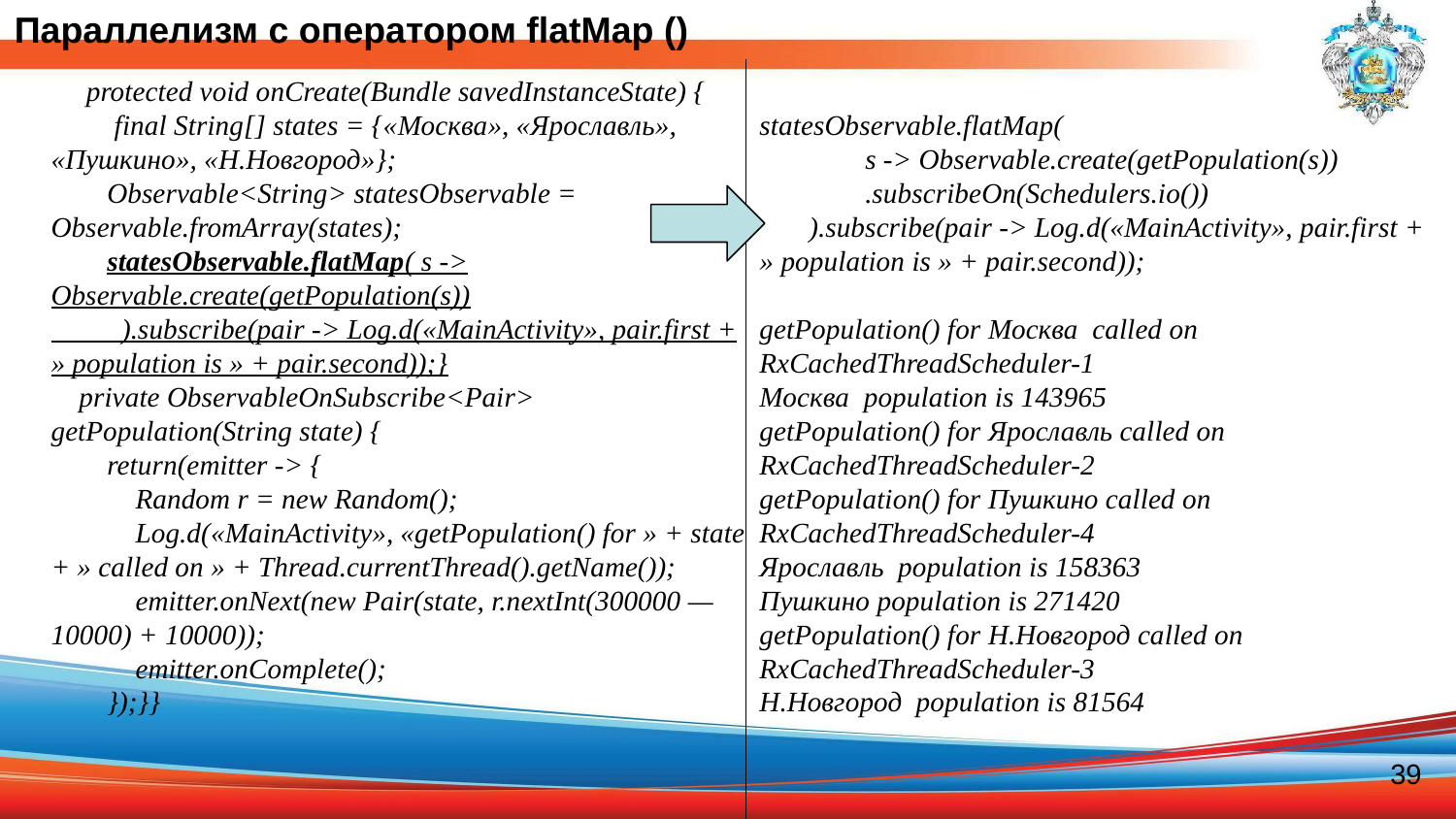

Параллелизм с оператором flatMap ()
     protected void onCreate(Bundle savedInstanceState) {
         final String[] states = {«Москва», «Ярославль», «Пушкино», «Н.Новгород»};
        Observable<String> statesObservable = Observable.fromArray(states);
        statesObservable.flatMap( s -> Observable.create(getPopulation(s))
          ).subscribe(pair -> Log.d(«MainActivity», pair.first + » population is » + pair.second));}
    private ObservableOnSubscribe<Pair> getPopulation(String state) {
        return(emitter -> {
            Random r = new Random();
            Log.d(«MainActivity», «getPopulation() for » + state + » called on » + Thread.currentThread().getName());
            emitter.onNext(new Pair(state, r.nextInt(300000 — 10000) + 10000));
            emitter.onComplete();
        });}}

statesObservable.flatMap(
               s -> Observable.create(getPopulation(s))
               .subscribeOn(Schedulers.io())
       ).subscribe(pair -> Log.d(«MainActivity», pair.first + » population is » + pair.second));

getPopulation() for Москва  called on RxCachedThreadScheduler-1
Москва  population is 143965
getPopulation() for Ярославль called on RxCachedThreadScheduler-2
getPopulation() for Пушкино called on RxCachedThreadScheduler-4
Ярославль  population is 158363
Пушкино population is 271420
getPopulation() for Н.Новгород called on RxCachedThreadScheduler-3
Н.Новгород  population is 81564

39